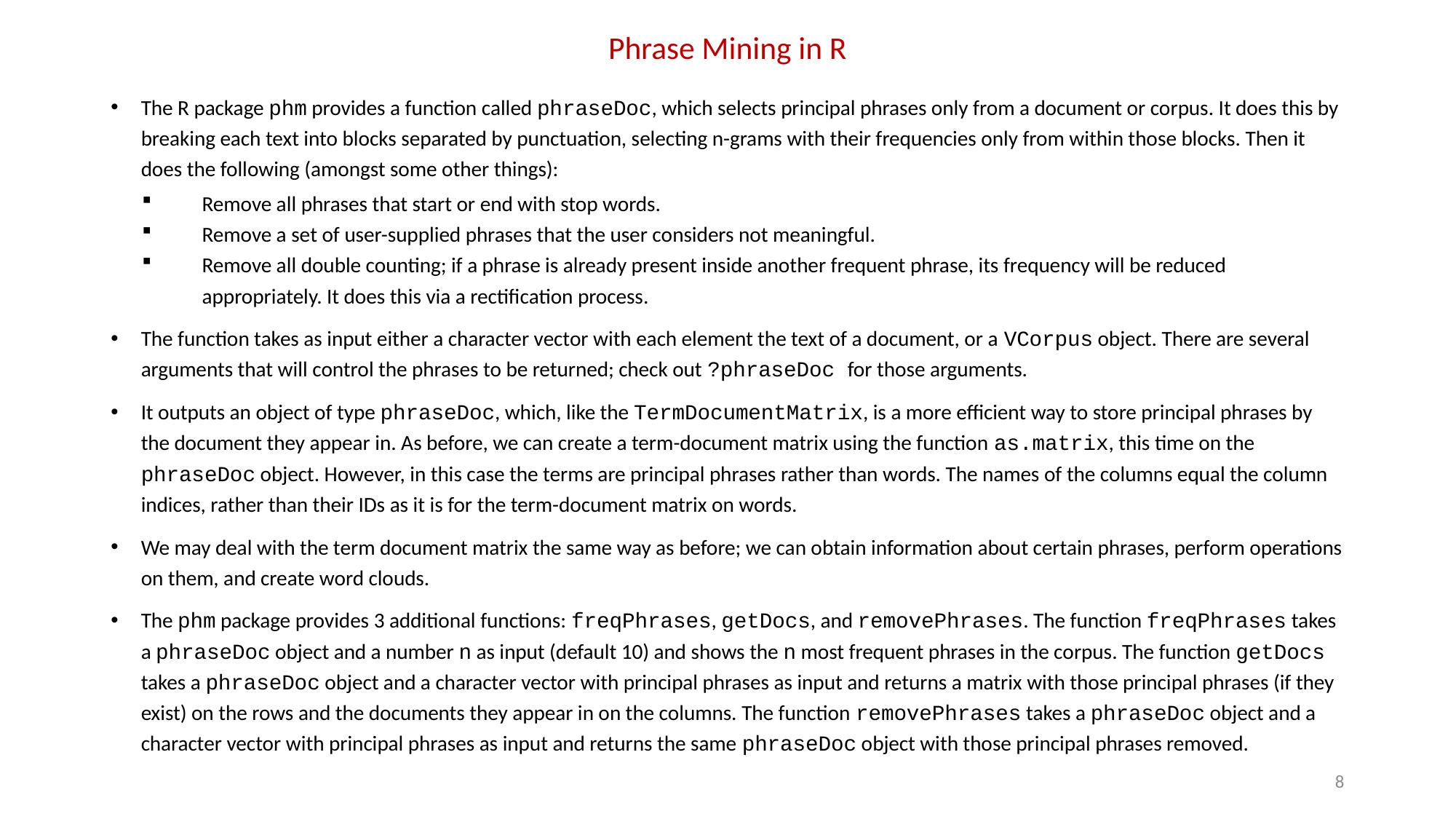

# Phrase Mining in R
The R package phm provides a function called phraseDoc, which selects principal phrases only from a document or corpus. It does this by breaking each text into blocks separated by punctuation, selecting n-grams with their frequencies only from within those blocks. Then it does the following (amongst some other things):
Remove all phrases that start or end with stop words.
Remove a set of user-supplied phrases that the user considers not meaningful.
Remove all double counting; if a phrase is already present inside another frequent phrase, its frequency will be reduced appropriately. It does this via a rectification process.
The function takes as input either a character vector with each element the text of a document, or a VCorpus object. There are several arguments that will control the phrases to be returned; check out ?phraseDoc for those arguments.
It outputs an object of type phraseDoc, which, like the TermDocumentMatrix, is a more efficient way to store principal phrases by the document they appear in. As before, we can create a term-document matrix using the function as.matrix, this time on the phraseDoc object. However, in this case the terms are principal phrases rather than words. The names of the columns equal the column indices, rather than their IDs as it is for the term-document matrix on words.
We may deal with the term document matrix the same way as before; we can obtain information about certain phrases, perform operations on them, and create word clouds.
The phm package provides 3 additional functions: freqPhrases, getDocs, and removePhrases. The function freqPhrases takes a phraseDoc object and a number n as input (default 10) and shows the n most frequent phrases in the corpus. The function getDocs takes a phraseDoc object and a character vector with principal phrases as input and returns a matrix with those principal phrases (if they exist) on the rows and the documents they appear in on the columns. The function removePhrases takes a phraseDoc object and a character vector with principal phrases as input and returns the same phraseDoc object with those principal phrases removed.

8